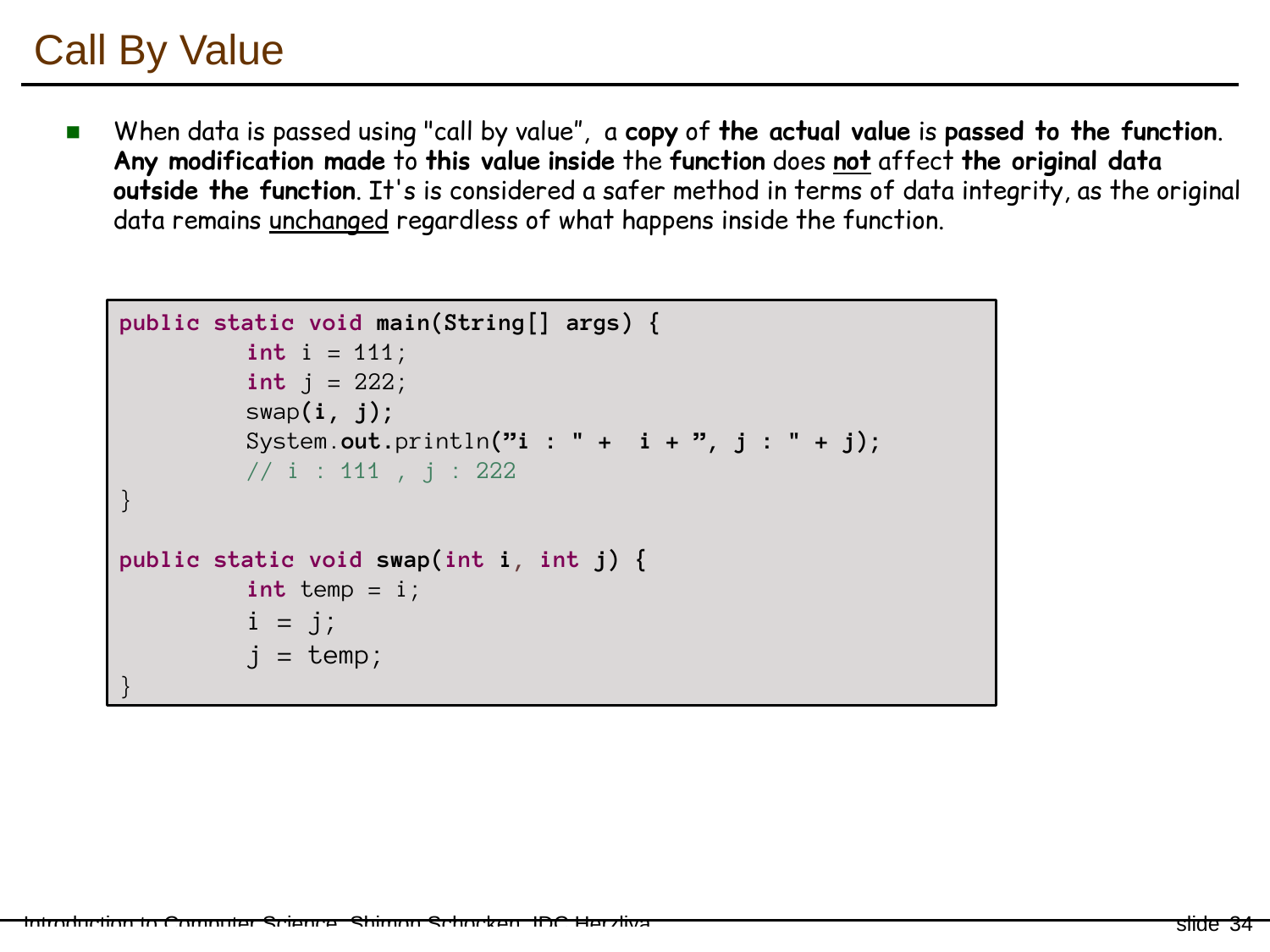

Call By Value
When data is passed using "call by value”,  a copy of the actual value is passed to the function. Any modification made to this value inside the function does not affect the original data outside the function. It's is considered a safer method in terms of data integrity, as the original data remains unchanged regardless of what happens inside the function.
public static void main(String[] args) {
	int i = 111;
	int j = 222;
	swap(i, j);
	System.out.println(”i : " +  i + ”, j : " + j);
	// i : 111 , j : 222
}

public static void swap(int i, int j) {
	int temp = i;
	i = j;
	j = temp;
}